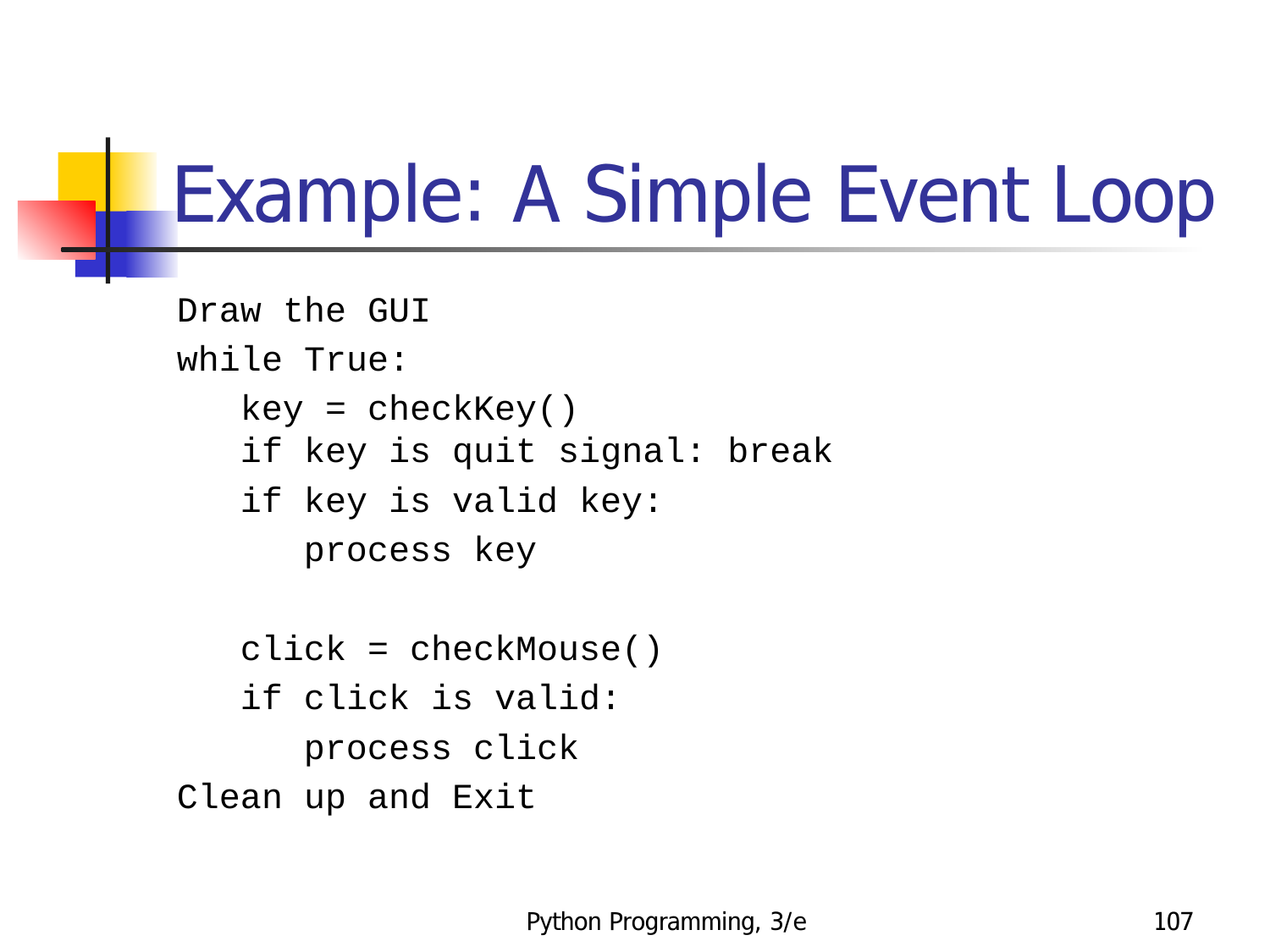

# Example: A Simple Event Loop
Draw the GUI
while True:
   key = checkKey()
   if key is quit signal: break
   if key is valid key:
      process key

   click = checkMouse()
   if click is valid:
      process click
Clean up and Exit
Python Programming, 3/e
107